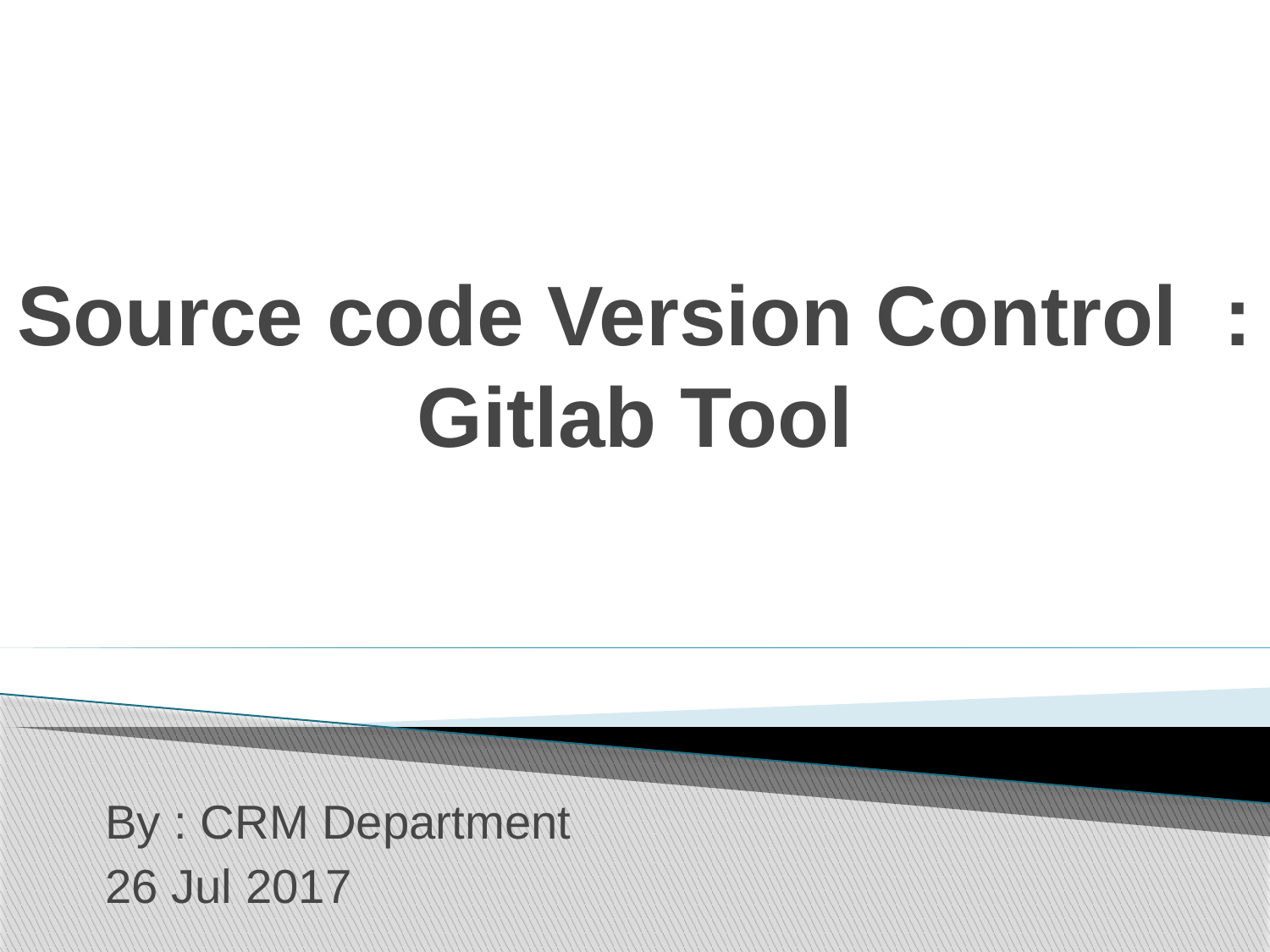

# Source code Version Control  : Gitlab Tool
By : CRM Department
26 Jul 2017